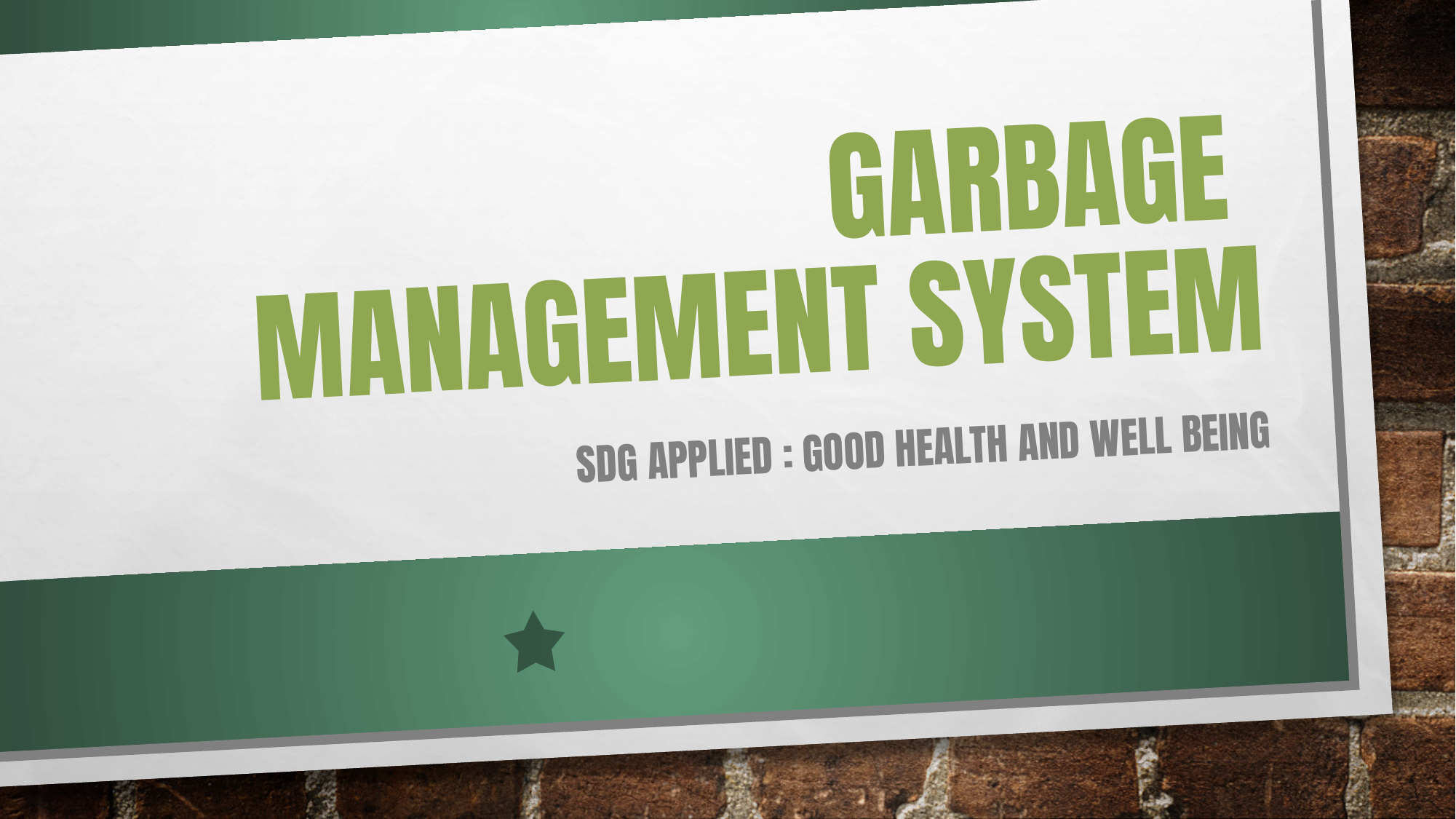

# garbage management system
SDG Applied : Good health and well being